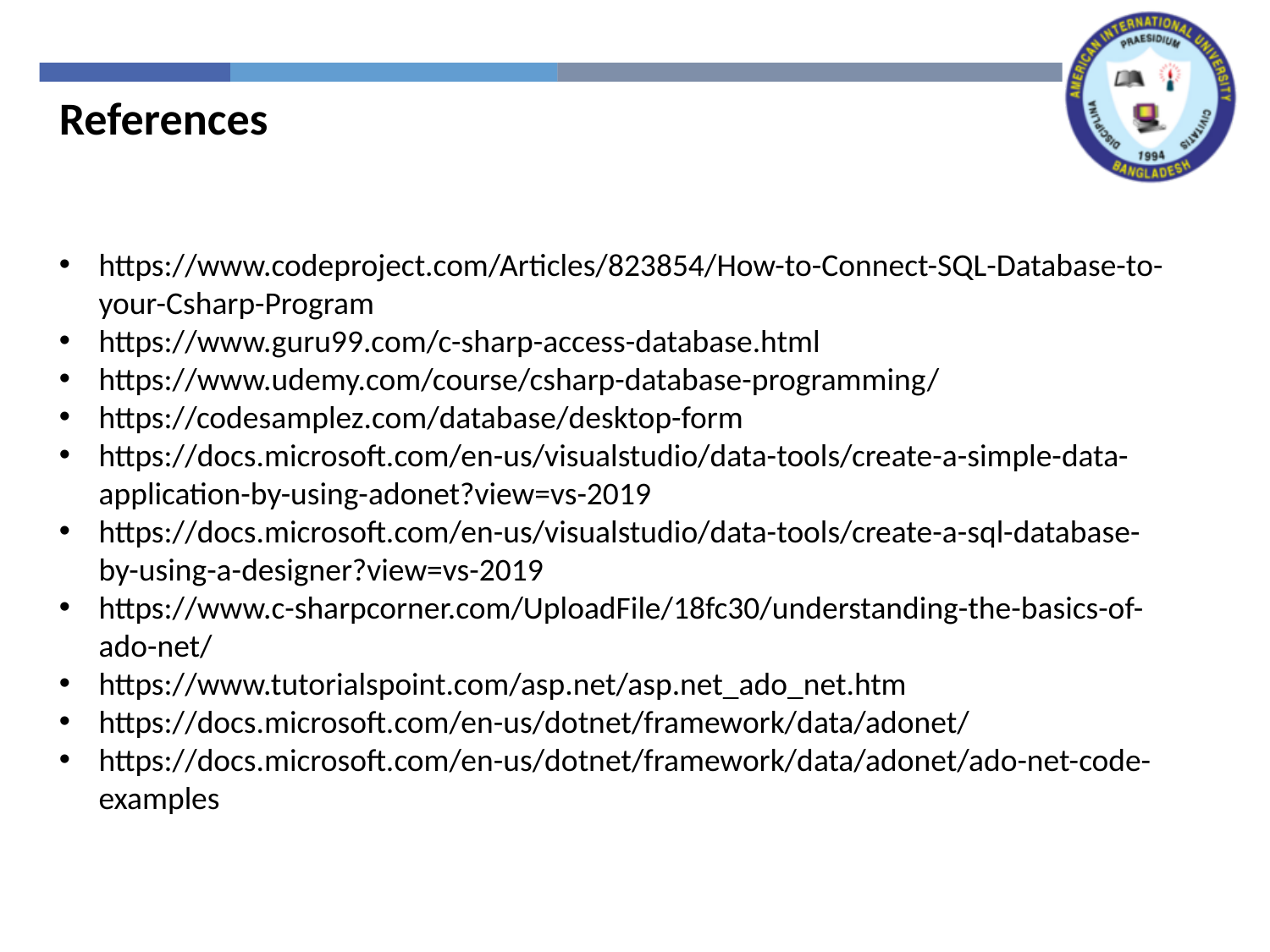

References
https://www.codeproject.com/Articles/823854/How-to-Connect-SQL-Database-to-your-Csharp-Program
https://www.guru99.com/c-sharp-access-database.html
https://www.udemy.com/course/csharp-database-programming/
https://codesamplez.com/database/desktop-form
https://docs.microsoft.com/en-us/visualstudio/data-tools/create-a-simple-data-application-by-using-adonet?view=vs-2019
https://docs.microsoft.com/en-us/visualstudio/data-tools/create-a-sql-database-by-using-a-designer?view=vs-2019
https://www.c-sharpcorner.com/UploadFile/18fc30/understanding-the-basics-of-ado-net/
https://www.tutorialspoint.com/asp.net/asp.net_ado_net.htm
https://docs.microsoft.com/en-us/dotnet/framework/data/adonet/
https://docs.microsoft.com/en-us/dotnet/framework/data/adonet/ado-net-code-examples